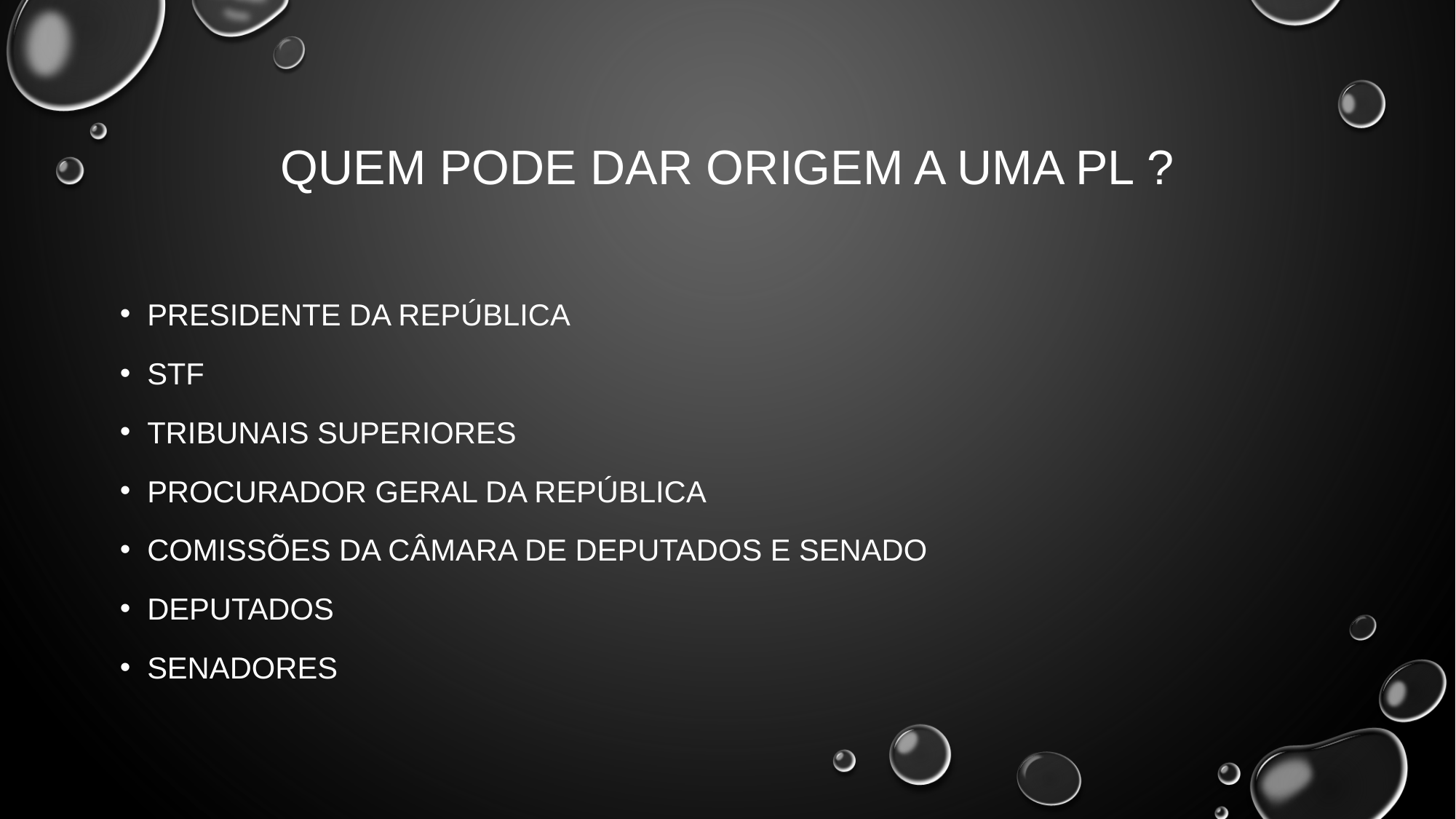

# Quem pode dar origem a uma pl ?
Presidente da República
Stf
Tribunais superiores
Procurador geral da república
Comissões da câmara de deputados e senado
Deputados
senadores